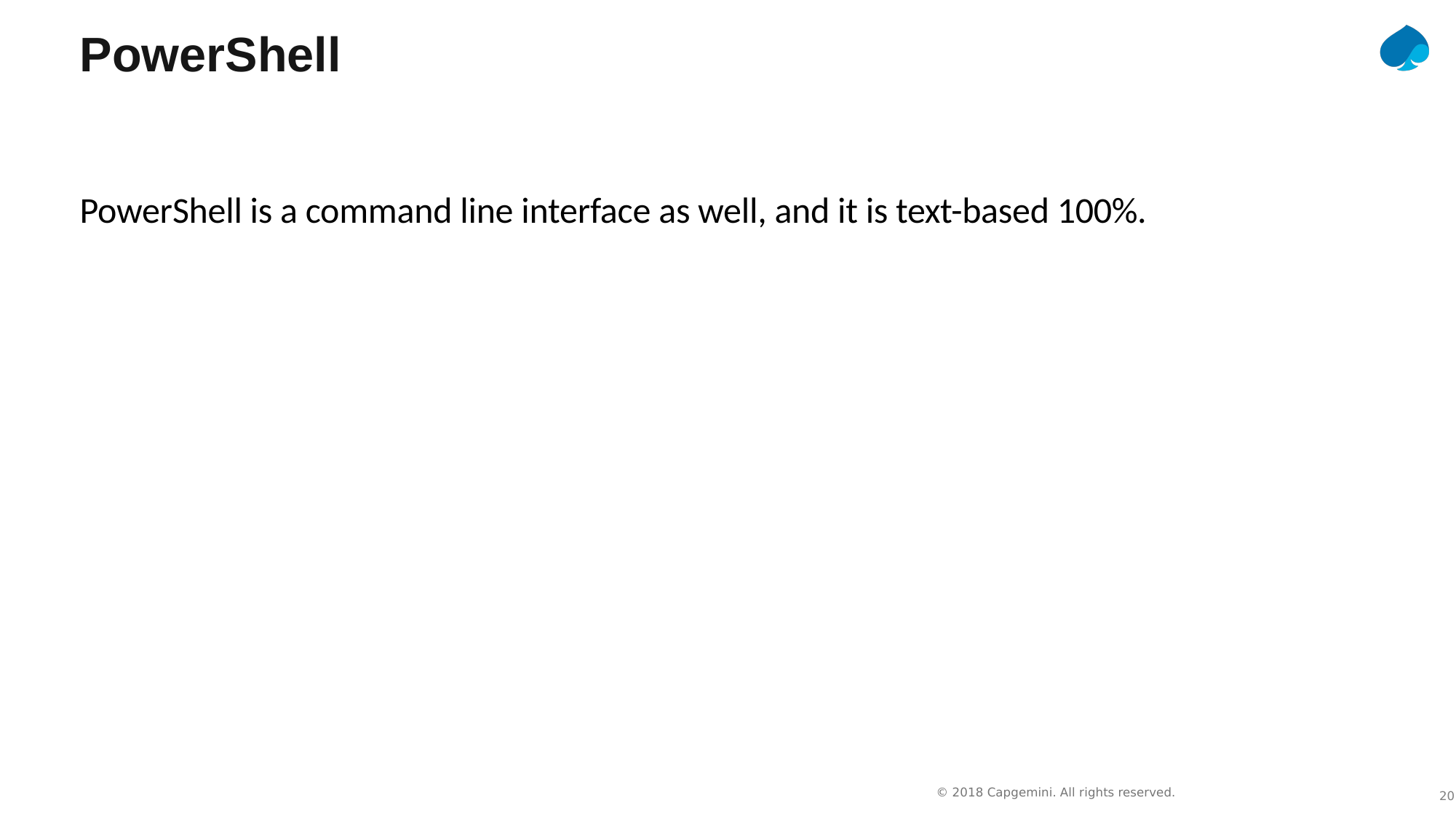

PowerShell
PowerShell is a command line interface as well, and it is text-based 100%.